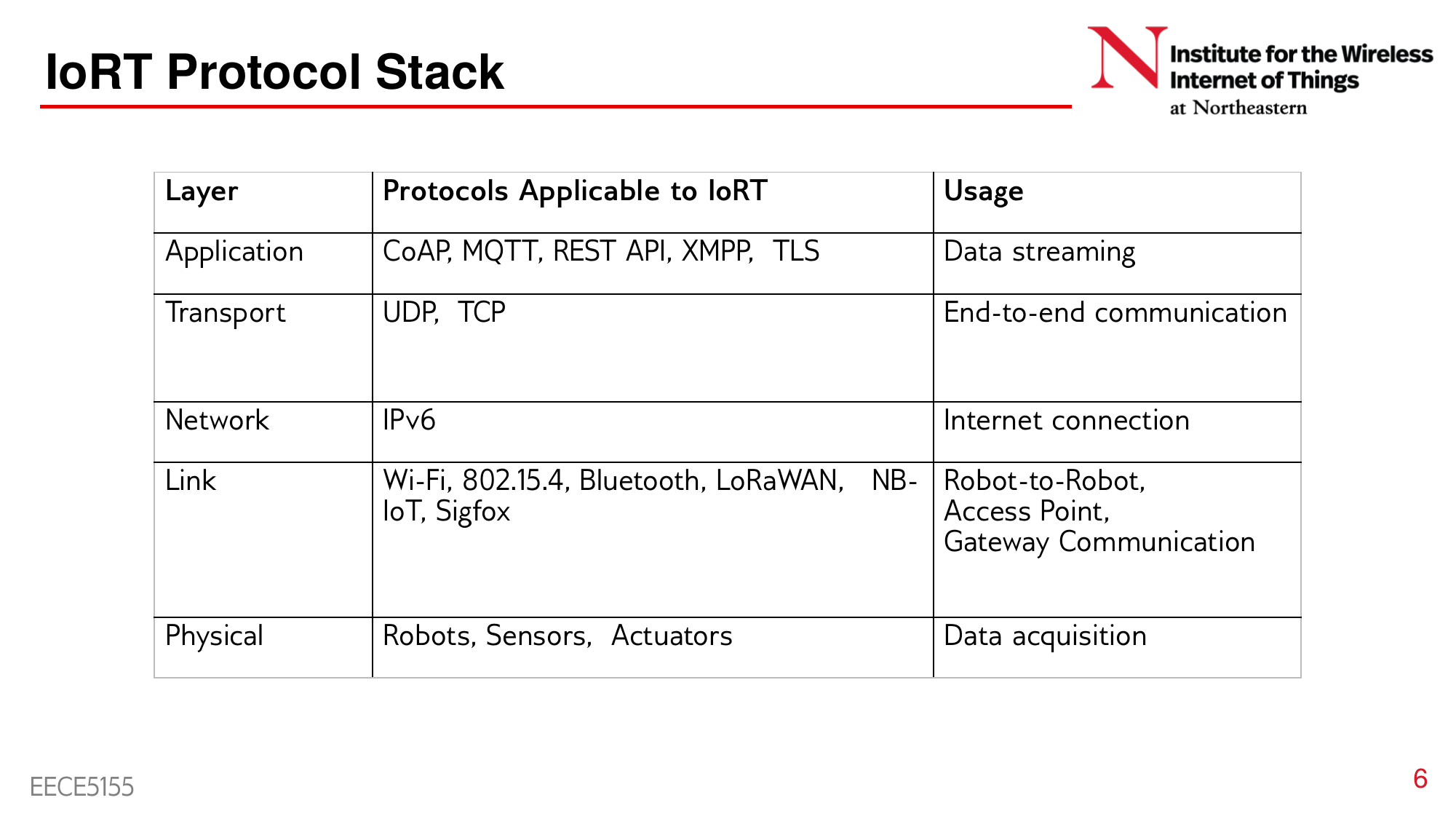

# IoRT Protocol Stack
| Layer | Protocols Applicable to IoRT | Usage |
| --- | --- | --- |
| Application | CoAP, MQTT, REST API, XMPP, TLS | Data streaming |
| Transport | UDP, TCP | End-to-end communication |
| Network | IPv6 | Internet connection |
| Link | Wi-Fi, 802.15.4, Bluetooth, LoRaWAN, NB-IoT, Sigfox | Robot-to-Robot, Access Point, Gateway Communication |
| Physical | Robots, Sensors, Actuators | Data acquisition |
6
EECE5155